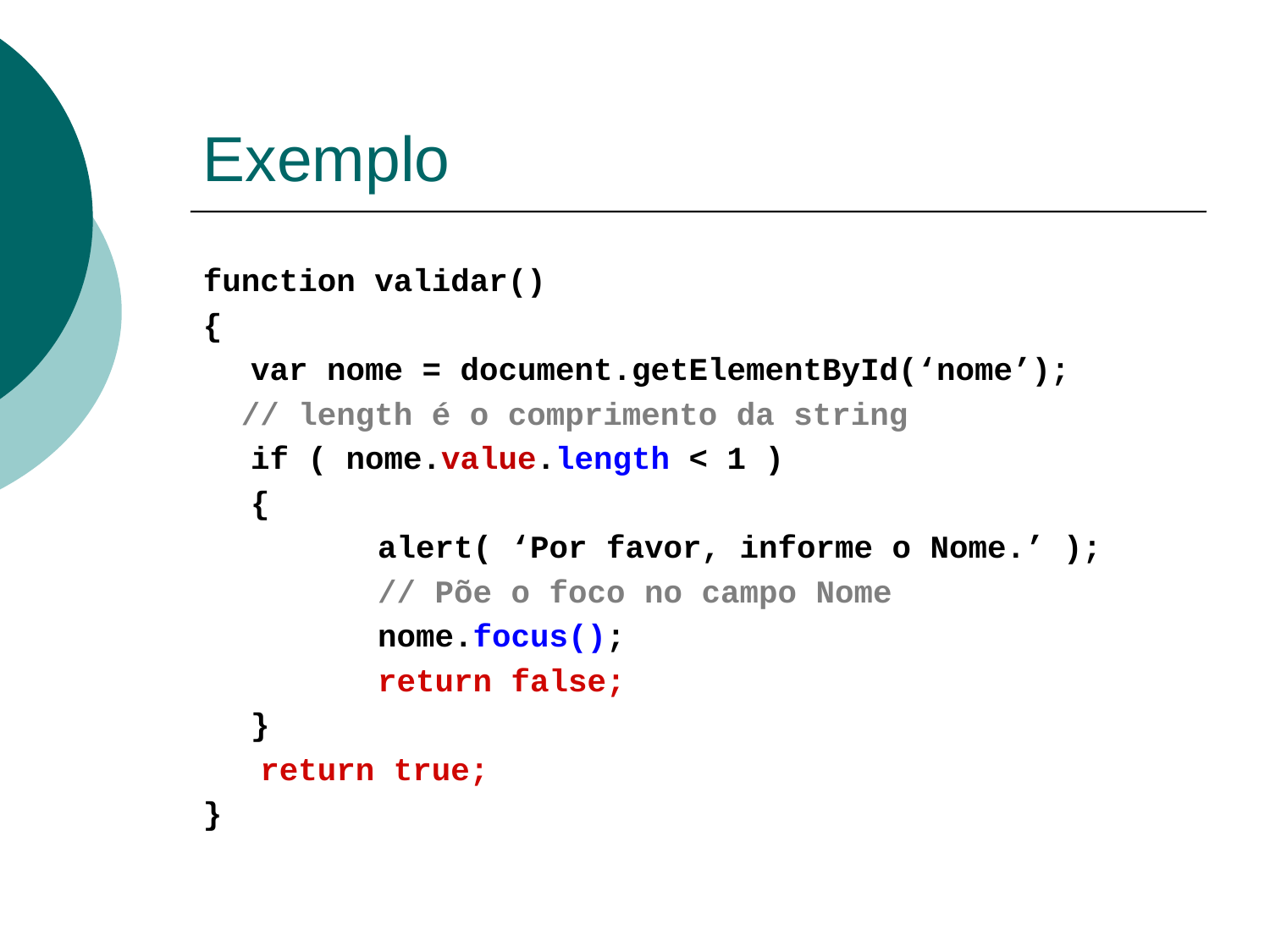

# Exemplo
function validar()
{
	var nome = document.getElementById(‘nome’);
  // length é o comprimento da string
	if ( nome.value.length < 1 )
	{
  		alert( ‘Por favor, informe o Nome.’ );
		// Põe o foco no campo Nome
		nome.focus();
		return false;
	}
   return true;
}